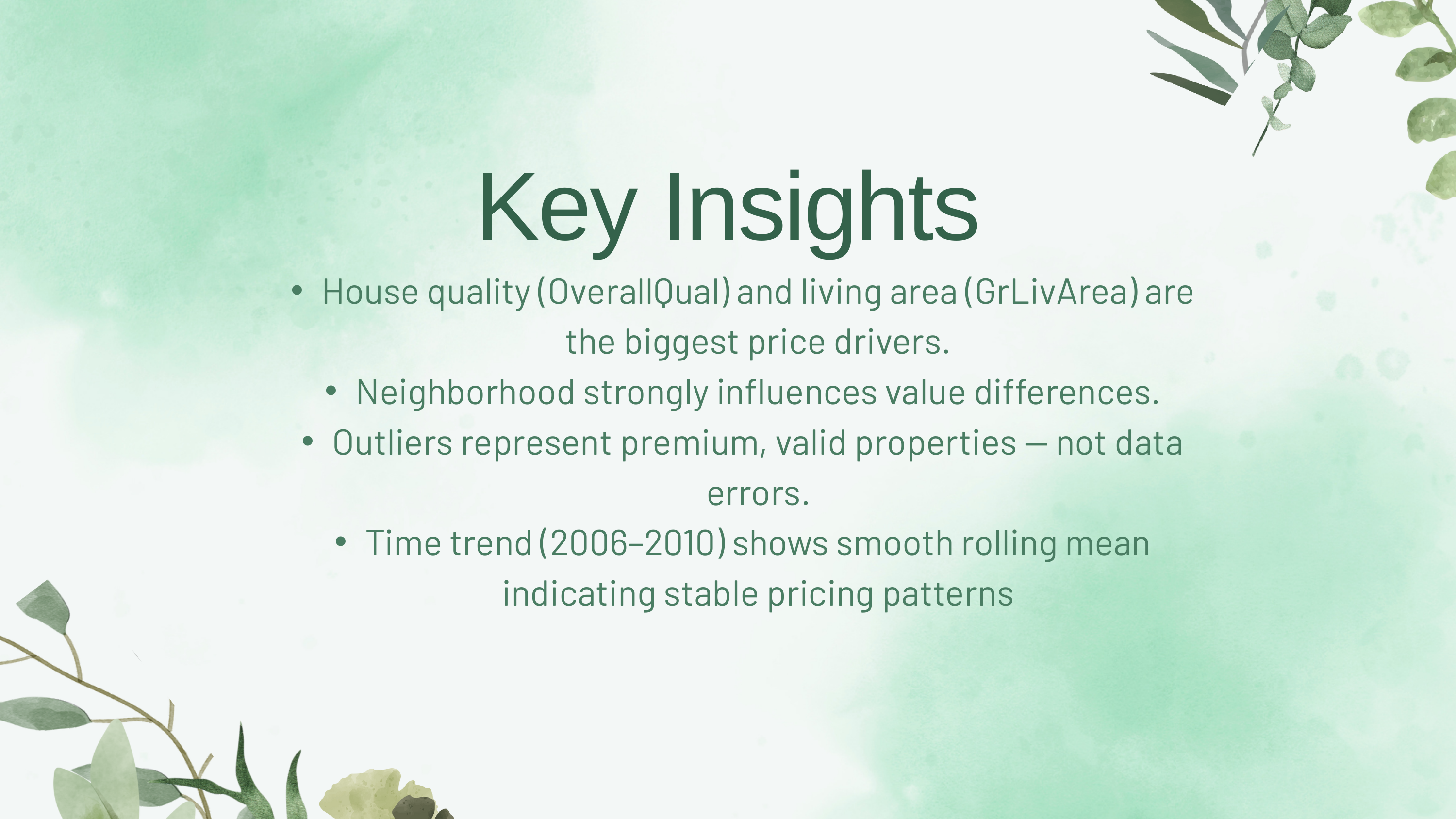

Key Insights
House quality (OverallQual) and living area (GrLivArea) are the biggest price drivers.
Neighborhood strongly influences value differences.
Outliers represent premium, valid properties — not data errors.
Time trend (2006–2010) shows smooth rolling mean indicating stable pricing patterns